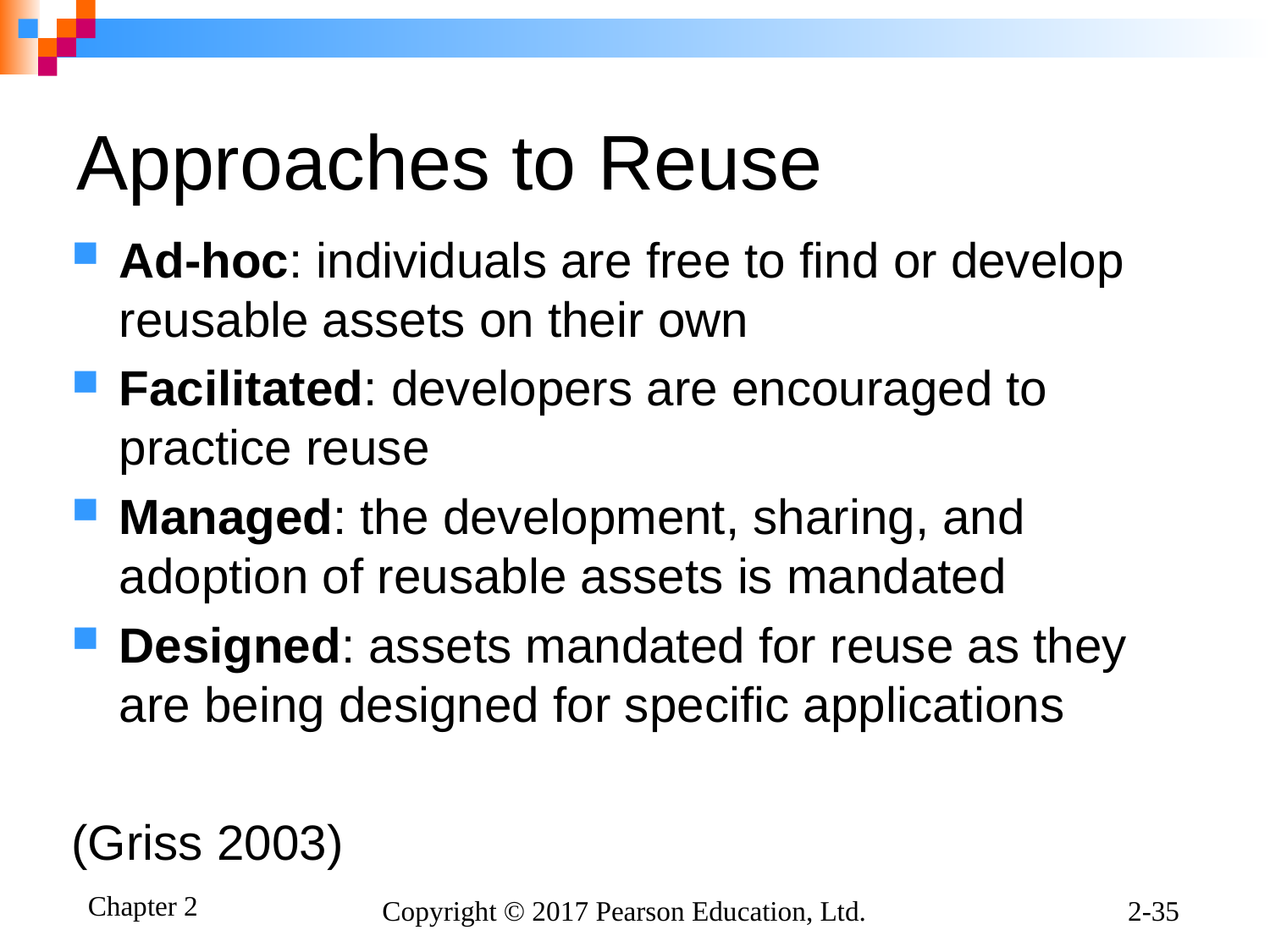

# Approaches to Reuse
Ad-hoc: individuals are free to find or develop reusable assets on their own
Facilitated: developers are encouraged to practice reuse
Managed: the development, sharing, and adoption of reusable assets is mandated
Designed: assets mandated for reuse as they are being designed for specific applications

(Griss 2003)